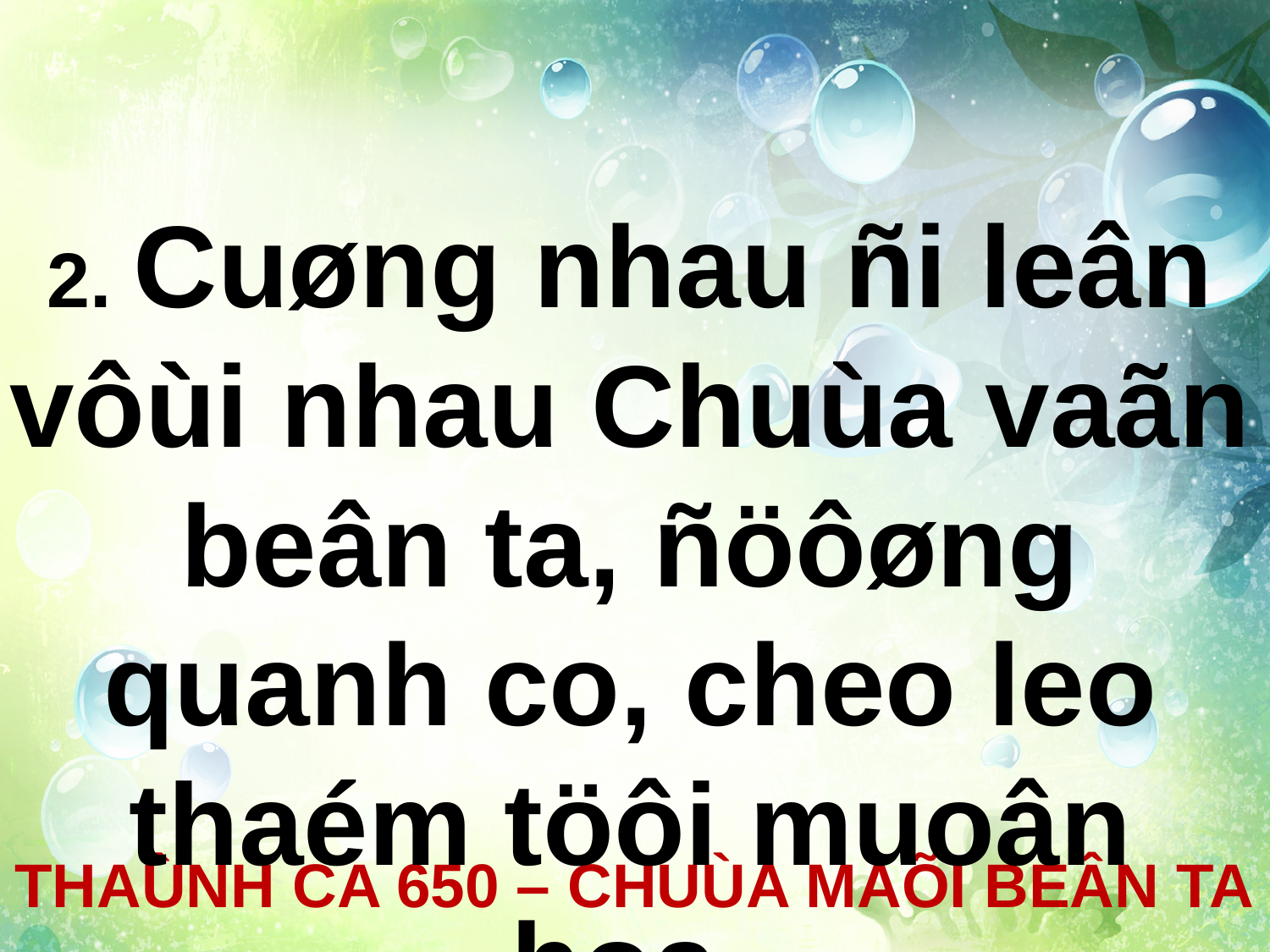

2. Cuøng nhau ñi leân vôùi nhau Chuùa vaãn beân ta, ñöôøng quanh co, cheo leo thaém töôi muoân hoa.
THAÙNH CA 650 – CHUÙA MAÕI BEÂN TA